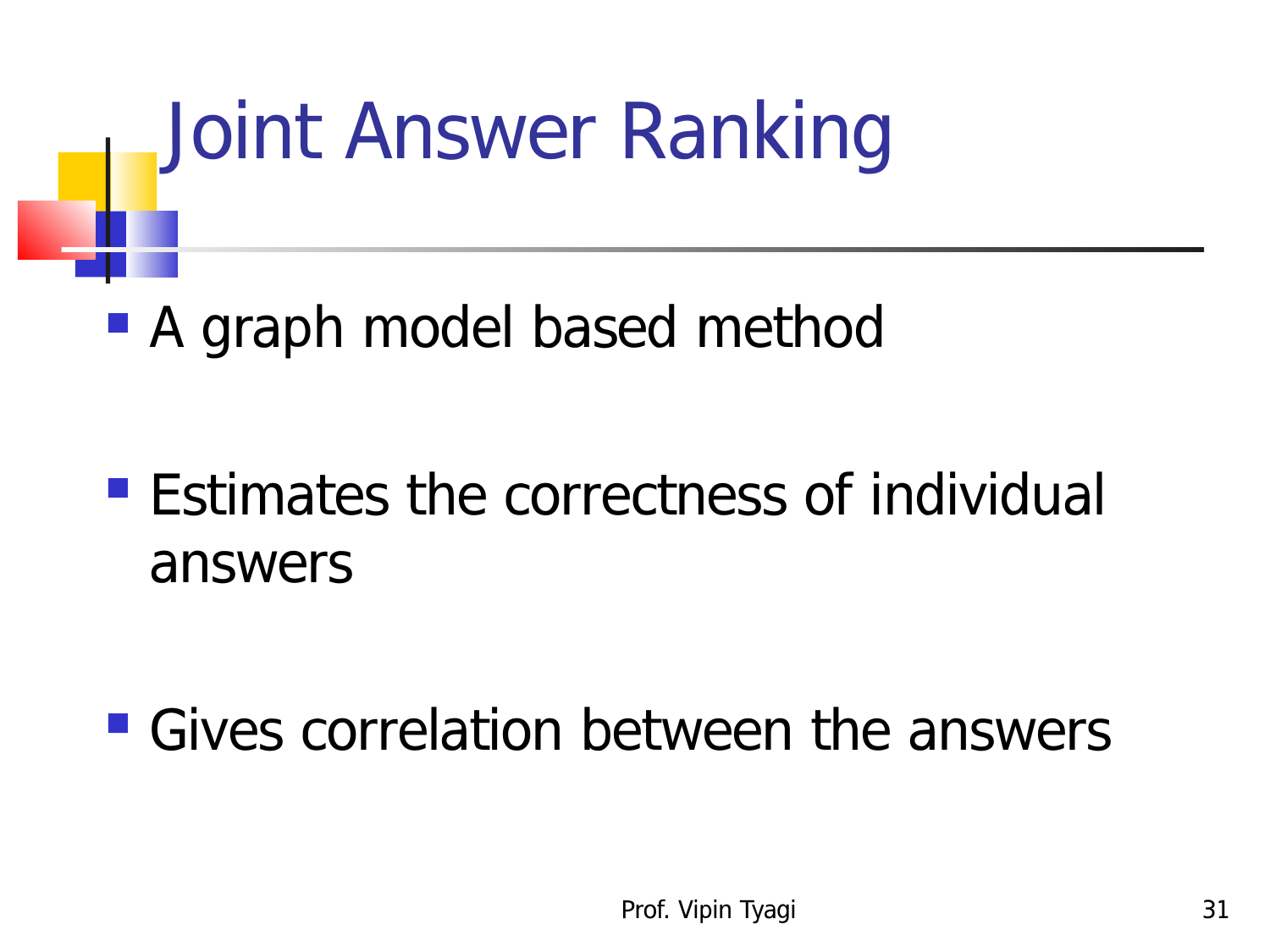

Joint Answer Ranking
A graph model based method

Estimates the correctness of individual answers

Gives correlation between the answers
Prof. Vipin Tyagi
31